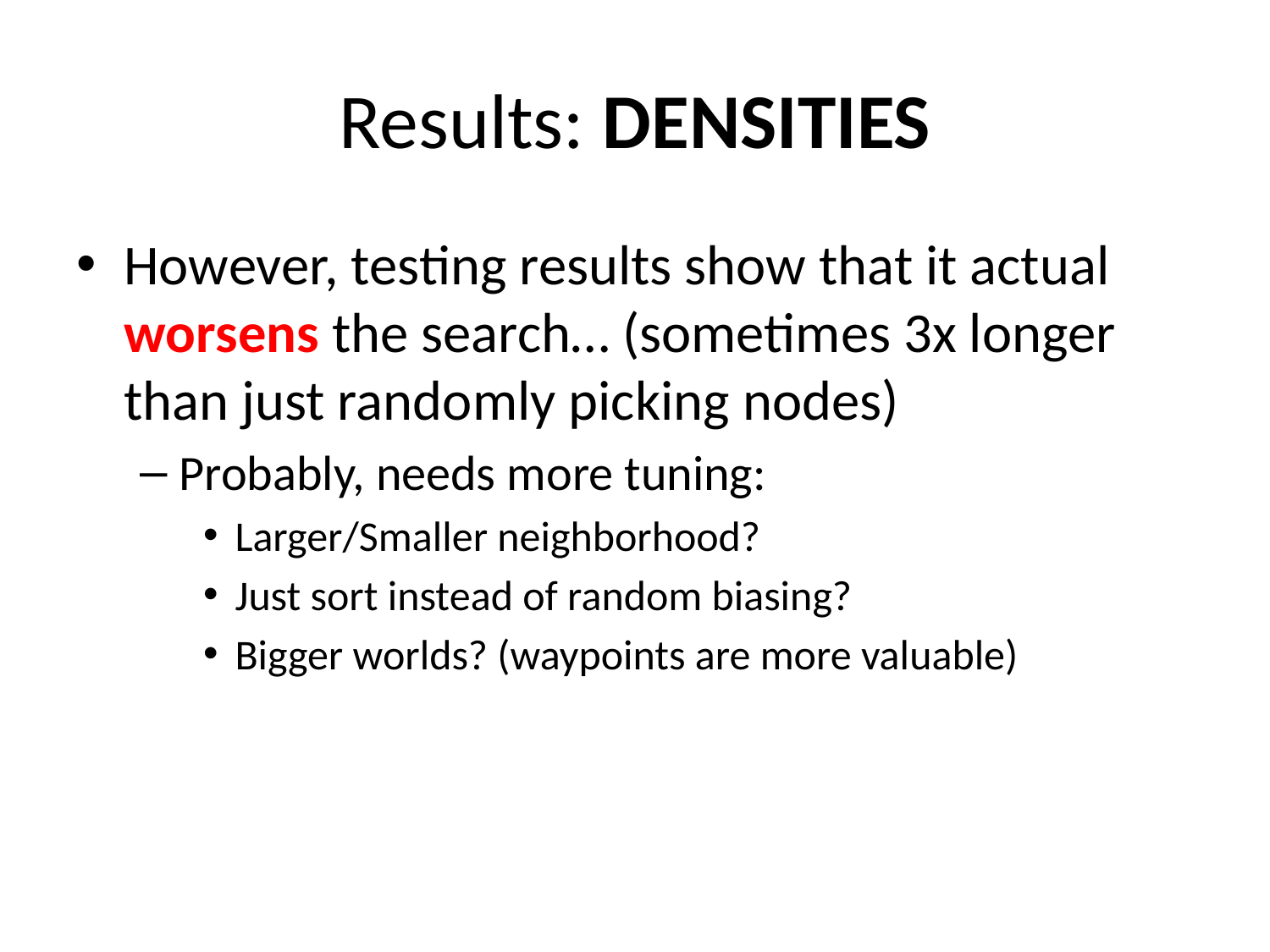

# Results: Densities
However, testing results show that it actual worsens the search… (sometimes 3x longer than just randomly picking nodes)
Probably, needs more tuning:
Larger/Smaller neighborhood?
Just sort instead of random biasing?
Bigger worlds? (waypoints are more valuable)